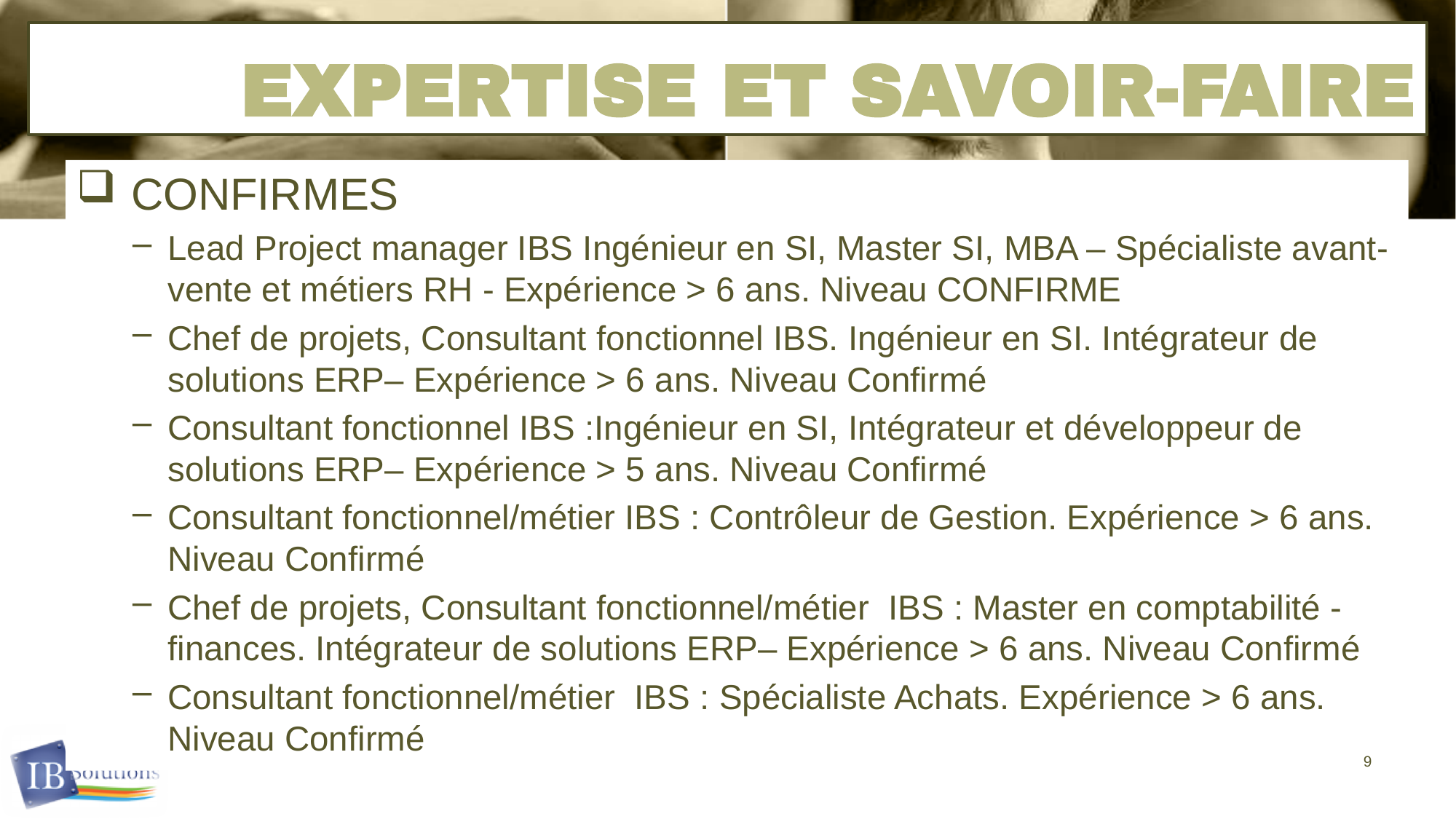

# EXPERTISE et SAVOIR-FAIRE
 CONFIRMES
Lead Project manager IBS Ingénieur en SI, Master SI, MBA – Spécialiste avant-vente et métiers RH - Expérience > 6 ans. Niveau CONFIRME
Chef de projets, Consultant fonctionnel IBS. Ingénieur en SI. Intégrateur de solutions ERP– Expérience > 6 ans. Niveau Confirmé
Consultant fonctionnel IBS :Ingénieur en SI, Intégrateur et développeur de solutions ERP– Expérience > 5 ans. Niveau Confirmé
Consultant fonctionnel/métier IBS : Contrôleur de Gestion. Expérience > 6 ans. Niveau Confirmé
Chef de projets, Consultant fonctionnel/métier  IBS : Master en comptabilité - finances. Intégrateur de solutions ERP– Expérience > 6 ans. Niveau Confirmé
Consultant fonctionnel/métier  IBS : Spécialiste Achats. Expérience > 6 ans. Niveau Confirmé
9